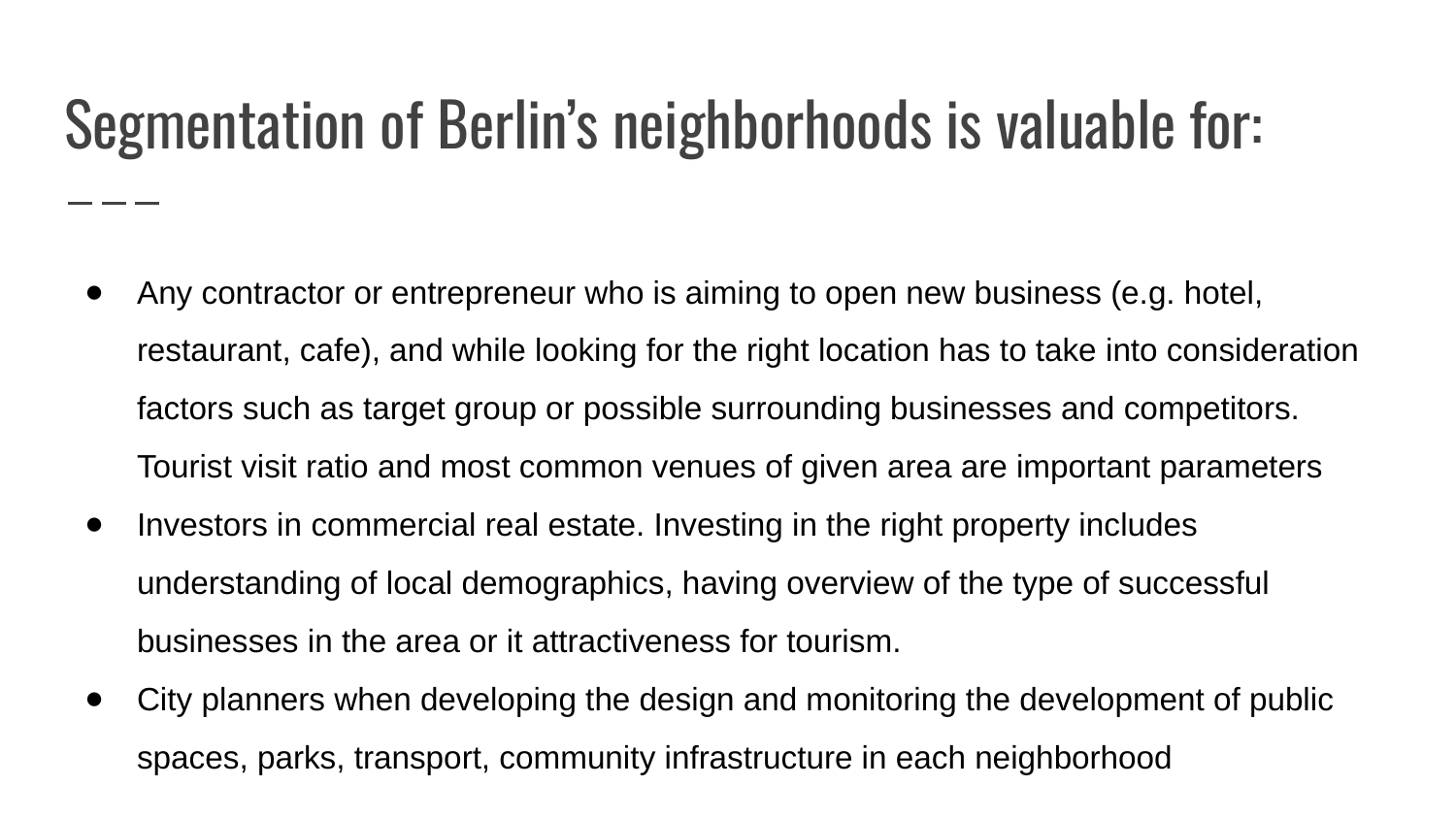

# Segmentation of Berlin’s neighborhoods is valuable for:
Any contractor or entrepreneur who is aiming to open new business (e.g. hotel, restaurant, cafe), and while looking for the right location has to take into consideration factors such as target group or possible surrounding businesses and competitors. Tourist visit ratio and most common venues of given area are important parameters
Investors in commercial real estate. Investing in the right property includes understanding of local demographics, having overview of the type of successful businesses in the area or it attractiveness for tourism.
City planners when developing the design and monitoring the development of public spaces, parks, transport, community infrastructure in each neighborhood